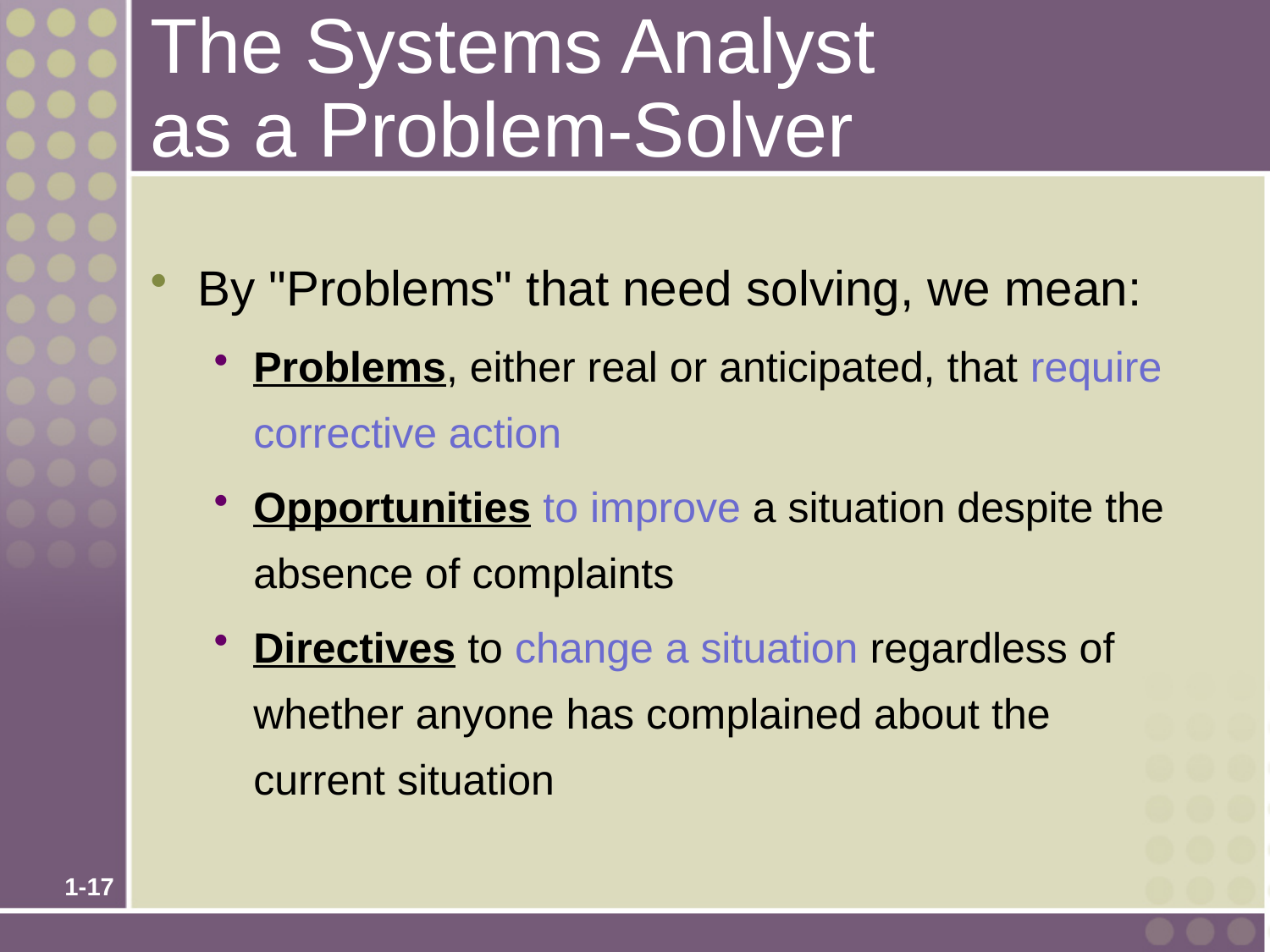

# The Systems Analyst as a Problem-Solver
By "Problems" that need solving, we mean:
Problems, either real or anticipated, that require corrective action
Opportunities to improve a situation despite the absence of complaints
Directives to change a situation regardless of whether anyone has complained about the current situation
1-17